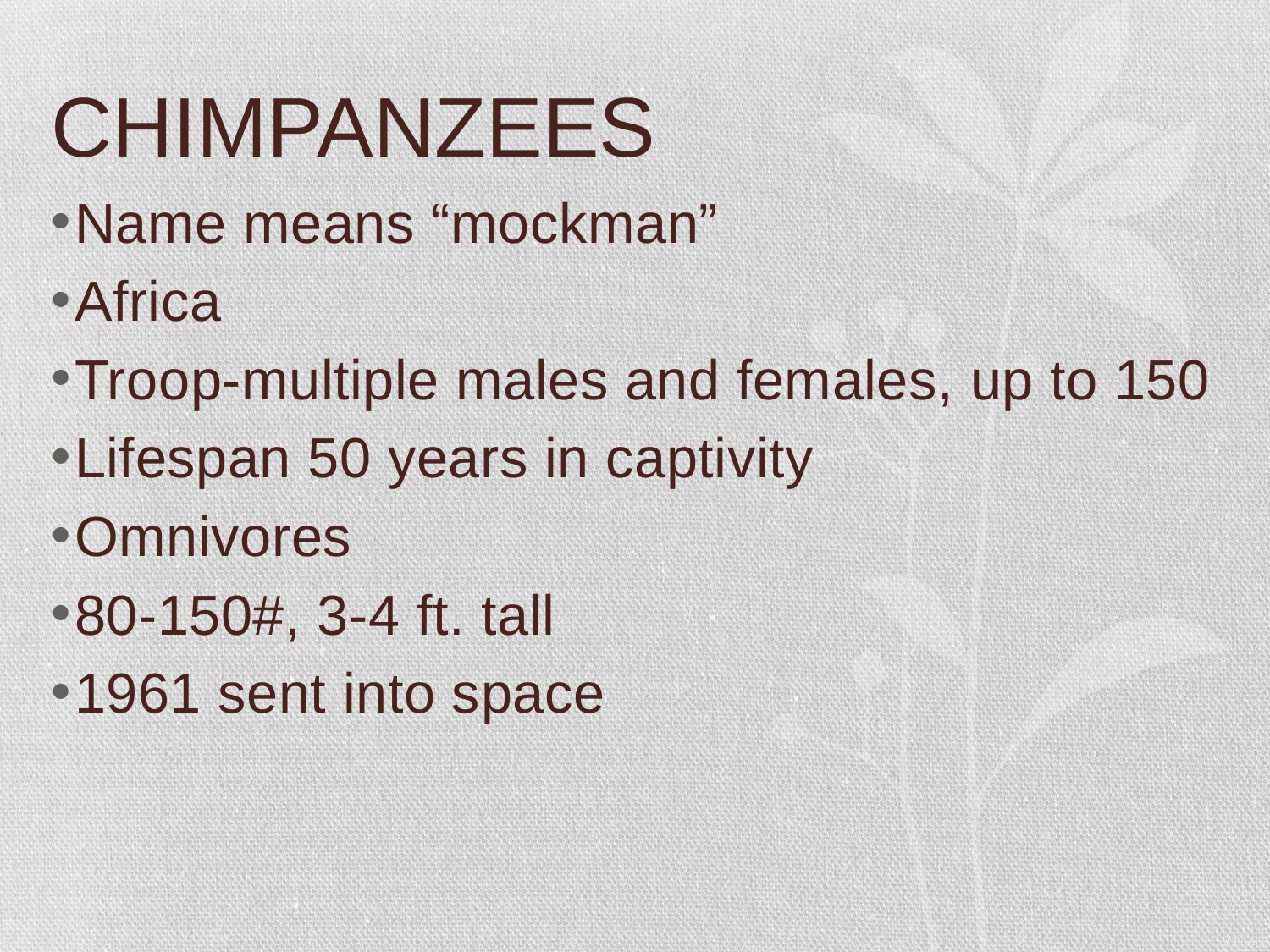

# CHIMPANZEES
Name means “mockman”
Africa
Troop-multiple males and females, up to 150
Lifespan 50 years in captivity
Omnivores
80-150#, 3-4 ft. tall
1961 sent into space